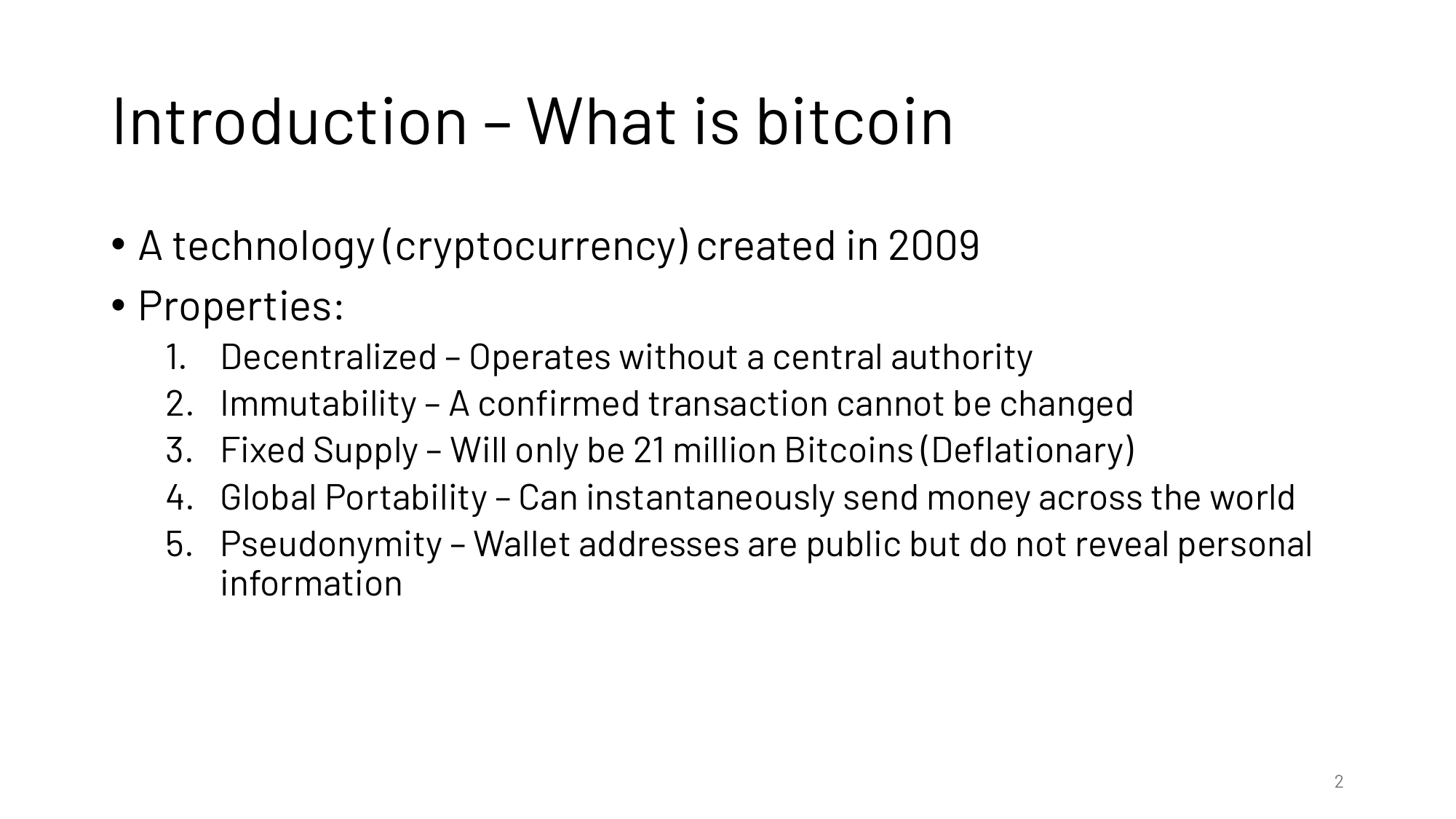

# Introduction – What is bitcoin
A technology (cryptocurrency) created in 2009
Properties:
Decentralized – Operates without a central authority
Immutability – A confirmed transaction cannot be changed
Fixed Supply – Will only be 21 million Bitcoins (Deflationary)
Global Portability – Can instantaneously send money across the world
Pseudonymity – Wallet addresses are public but do not reveal personal information

2